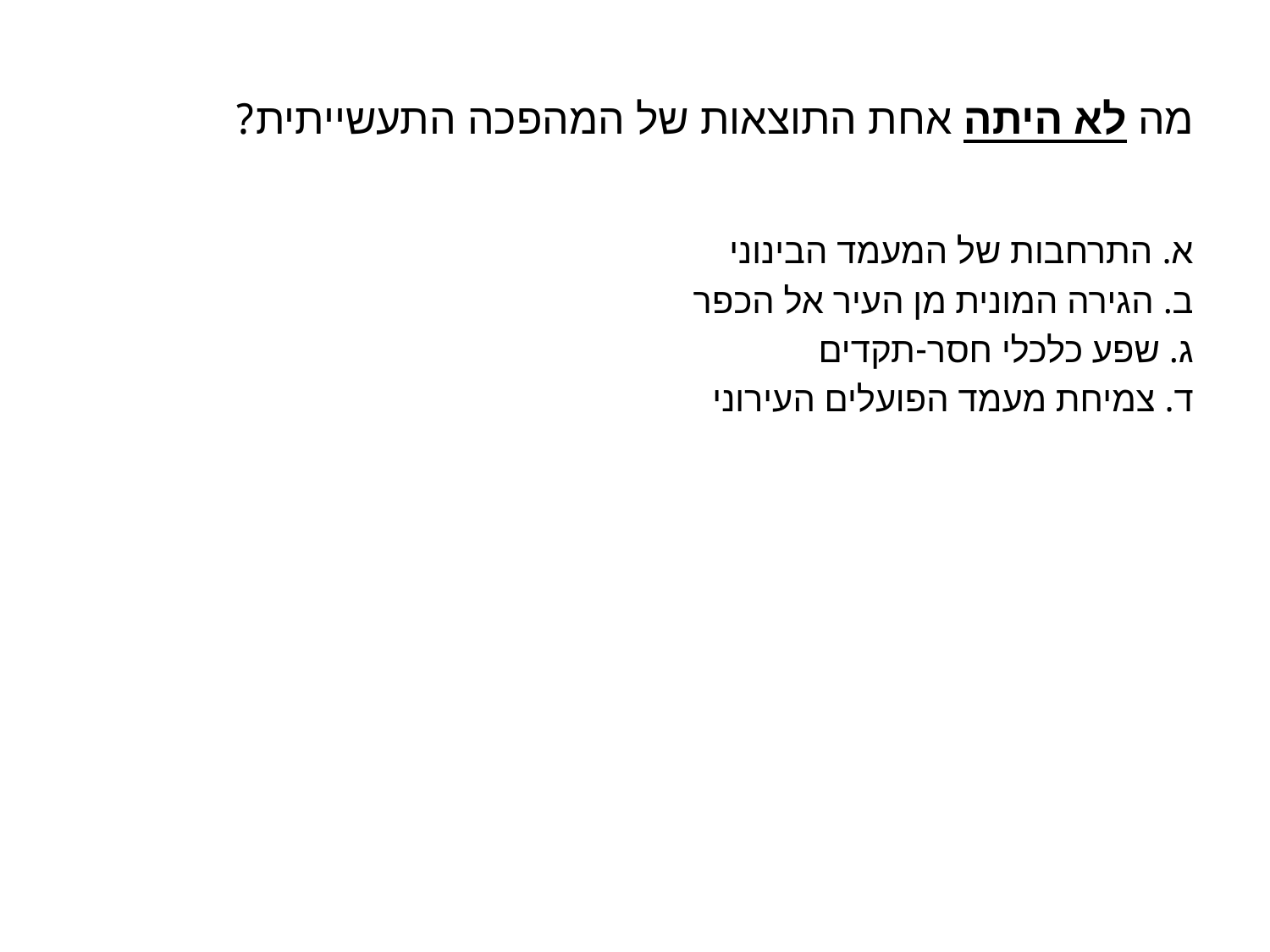

# מה לא היתה אחת התוצאות של המהפכה התעשייתית?
א. התרחבות של המעמד הבינוני
ב. הגירה המונית מן העיר אל הכפר
ג. שפע כלכלי חסר-תקדים
ד. צמיחת מעמד הפועלים העירוני